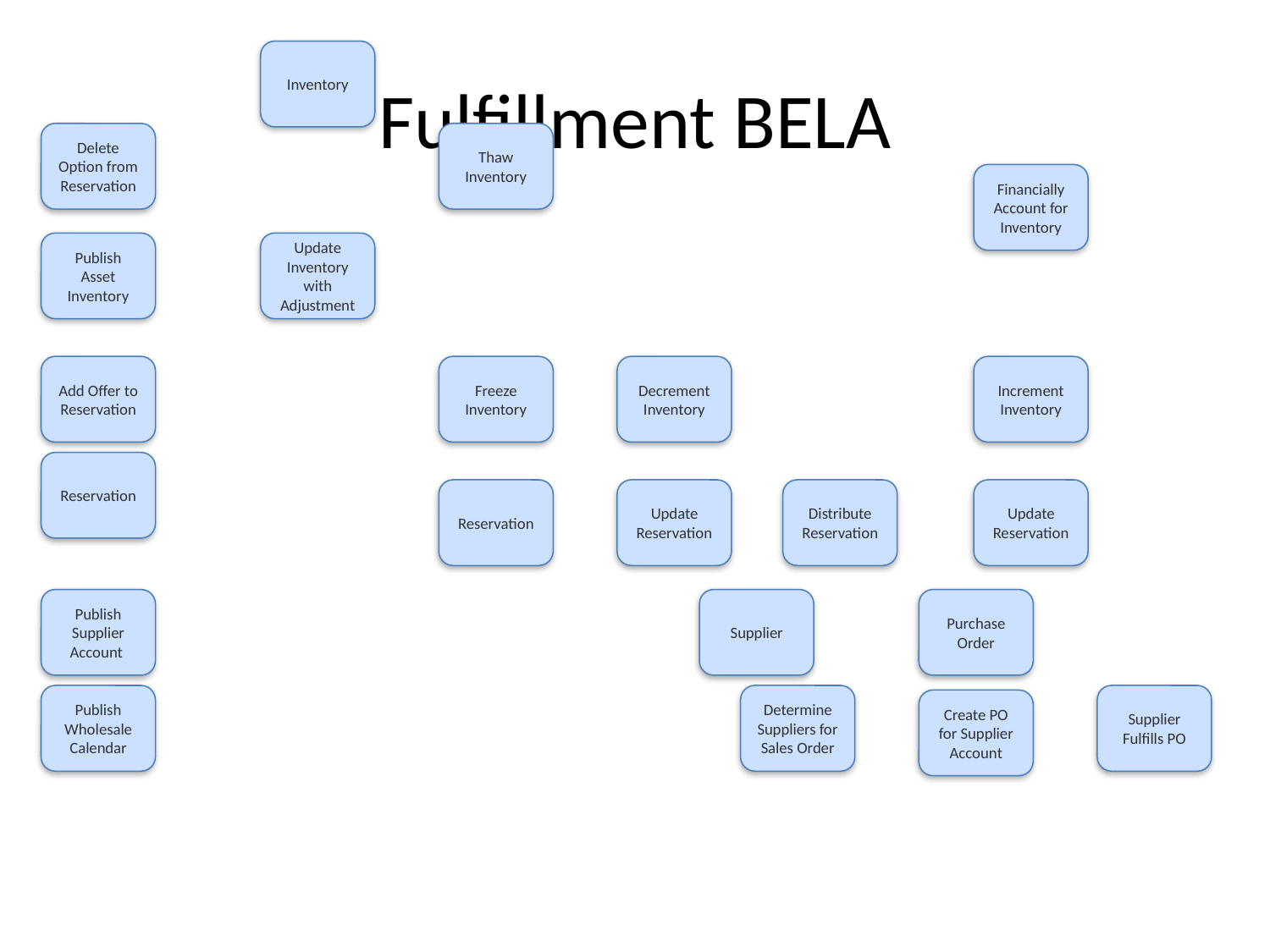

# Fulfillment BELA
Inventory
Delete Option from Reservation
Thaw Inventory
Financially Account for Inventory
Publish Asset Inventory
Update Inventory with Adjustment
Add Offer to Reservation
Freeze Inventory
Decrement Inventory
Increment Inventory
Journal
Reservation
Reservation
Update Reservation
Distribute Reservation
Update Reservation
Close Reservation
Reconcile Journals
Publish Supplier Account
Supplier
Purchase Order
Publish Wholesale Calendar
Determine Suppliers for Sales Order
Supplier Fulfills PO
Create PO for Supplier Account
Supplier Invoices us for PO
Close Supplier PO